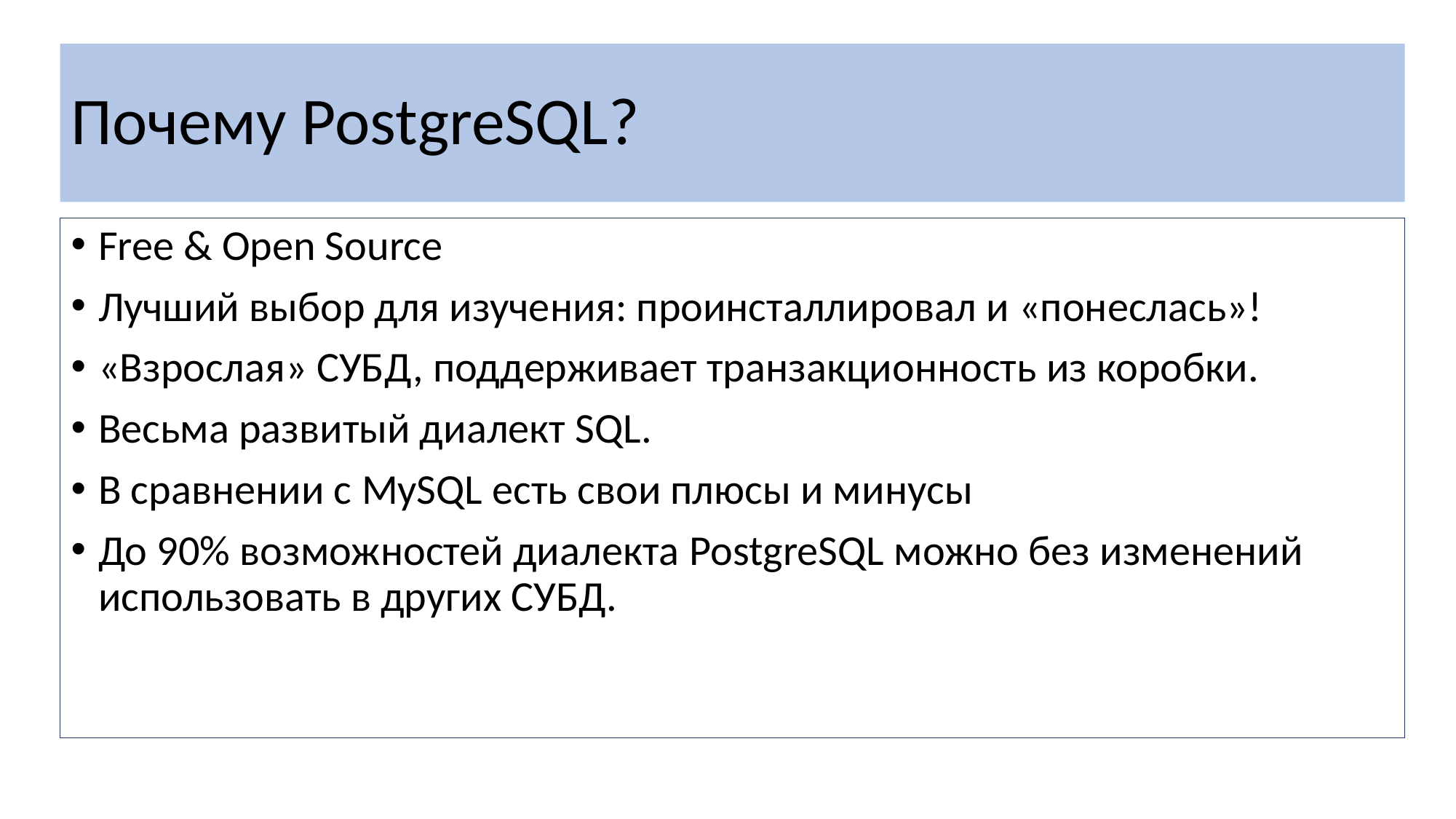

# Почему PostgreSQL?
Free & Open Source
Лучший выбор для изучения: проинсталлировал и «понеслась»!
«Взрослая» СУБД, поддерживает транзакционность из коробки.
Весьма развитый диалект SQL.
В сравнении с MySQL есть свои плюсы и минусы
До 90% возможностей диалекта PostgreSQL можно без изменений использовать в других СУБД.